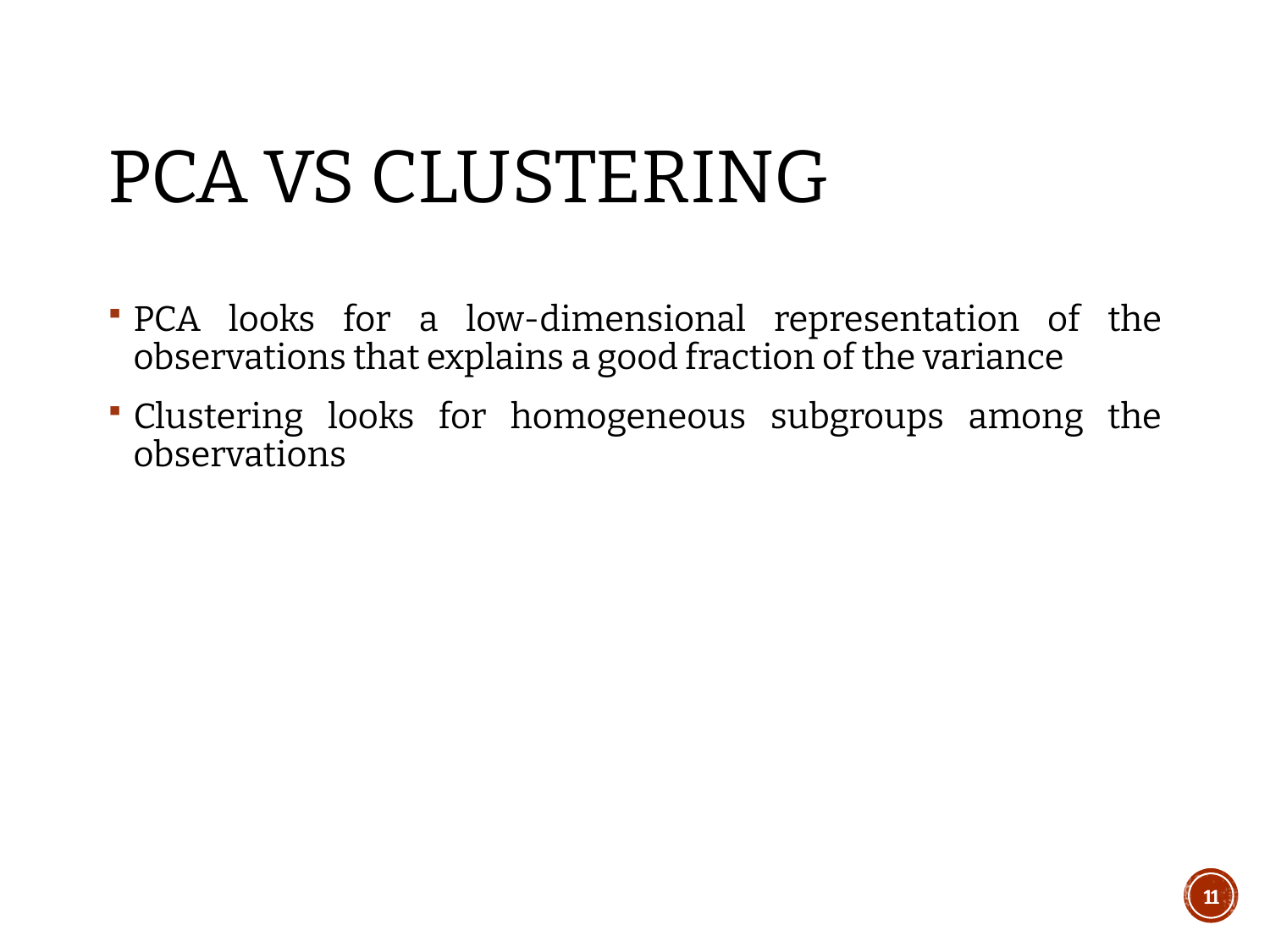

# PCA vs Clustering
PCA looks for a low-dimensional representation of the observations that explains a good fraction of the variance
Clustering looks for homogeneous subgroups among the observations

11